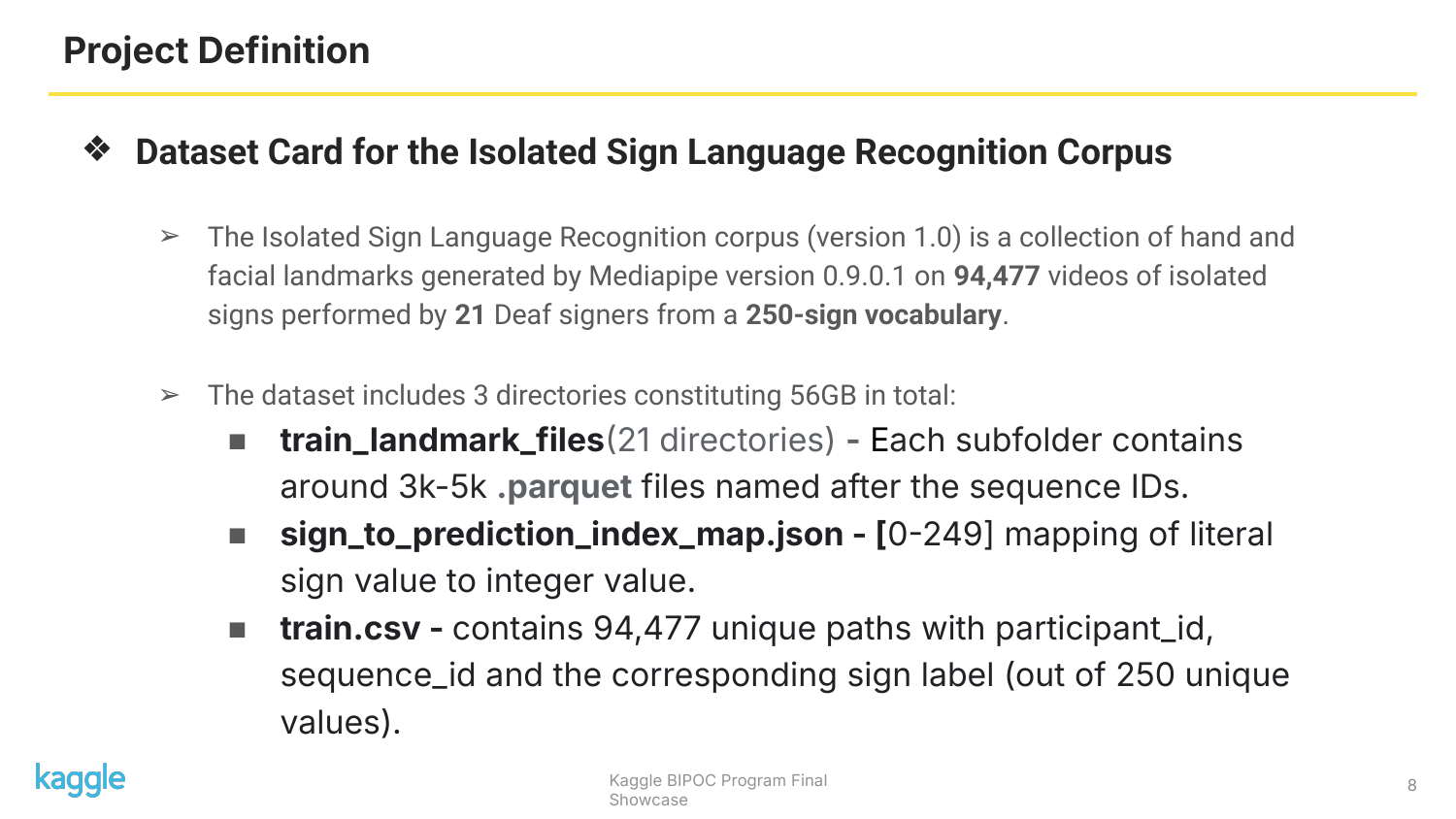

# Project Definition
Dataset Card for the Isolated Sign Language Recognition Corpus

The Isolated Sign Language Recognition corpus (version 1.0) is a collection of hand and facial landmarks generated by Mediapipe version 0.9.0.1 on 94,477 videos of isolated signs performed by 21 Deaf signers from a 250-sign vocabulary.

The dataset includes 3 directories constituting 56GB in total:
train_landmark_files(21 directories) - Each subfolder contains around 3k-5k .parquet files named after the sequence IDs.
sign_to_prediction_index_map.json - [0-249] mapping of literal sign value to integer value.
train.csv - contains 94,477 unique paths with participant_id, sequence_id and the corresponding sign label (out of 250 unique values).

8